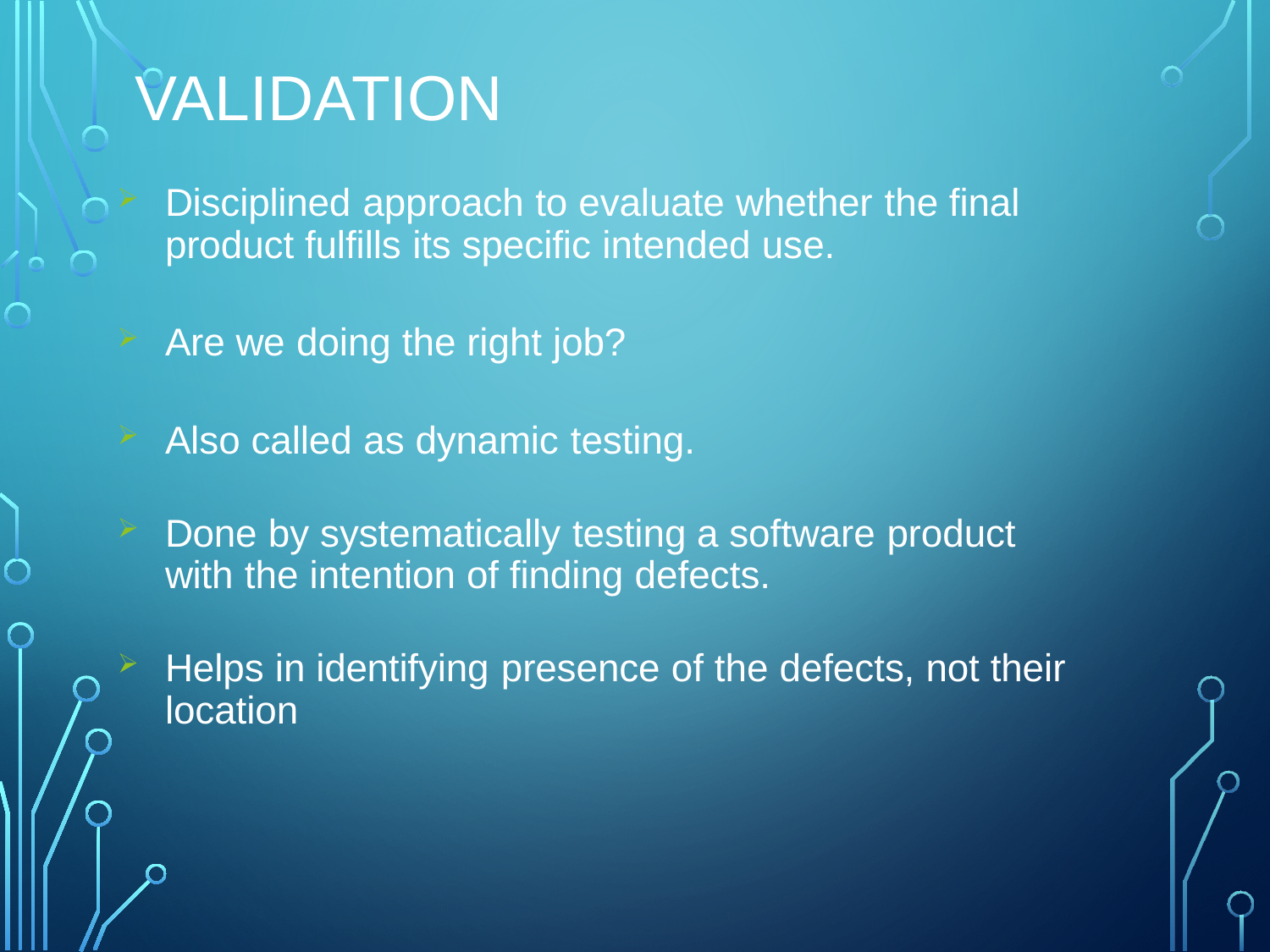

# validation
Disciplined approach to evaluate whether the final
product fulfills its specific intended use.

Are we doing the right job?

Also called as dynamic testing.

Done by systematically testing a software product
with the intention of finding defects.

Helps in identifying presence of the defects, not their
location